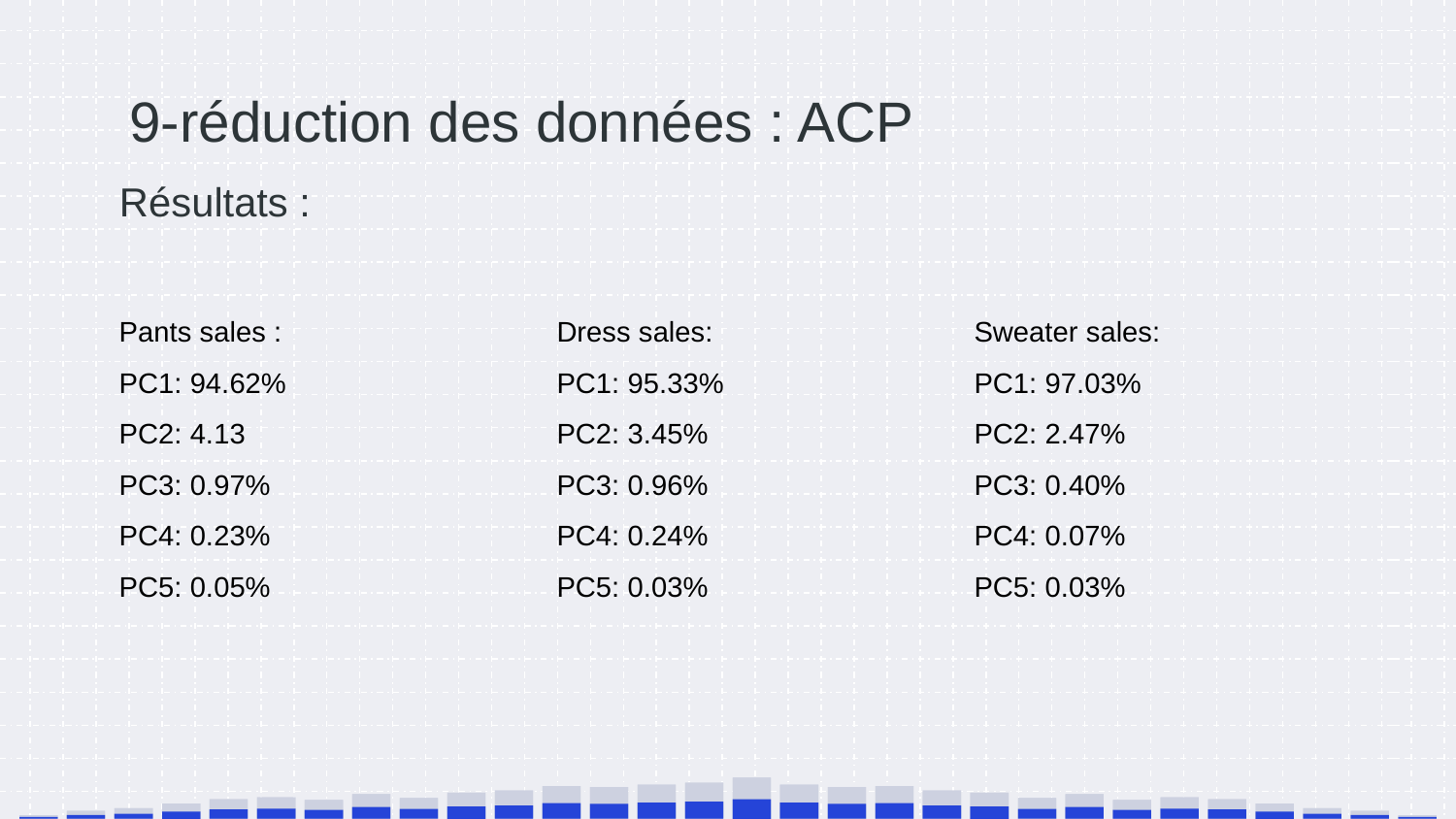

# 9-réduction des données : ACP
Résultats :
Pants sales :
PC1: 94.62%
PC2: 4.13
PC3: 0.97%
PC4: 0.23%
PC5: 0.05%
Dress sales:
PC1: 95.33%
PC2: 3.45%
PC3: 0.96%
PC4: 0.24%
PC5: 0.03%
Sweater sales:
PC1: 97.03%
PC2: 2.47%
PC3: 0.40%
PC4: 0.07%
PC5: 0.03%